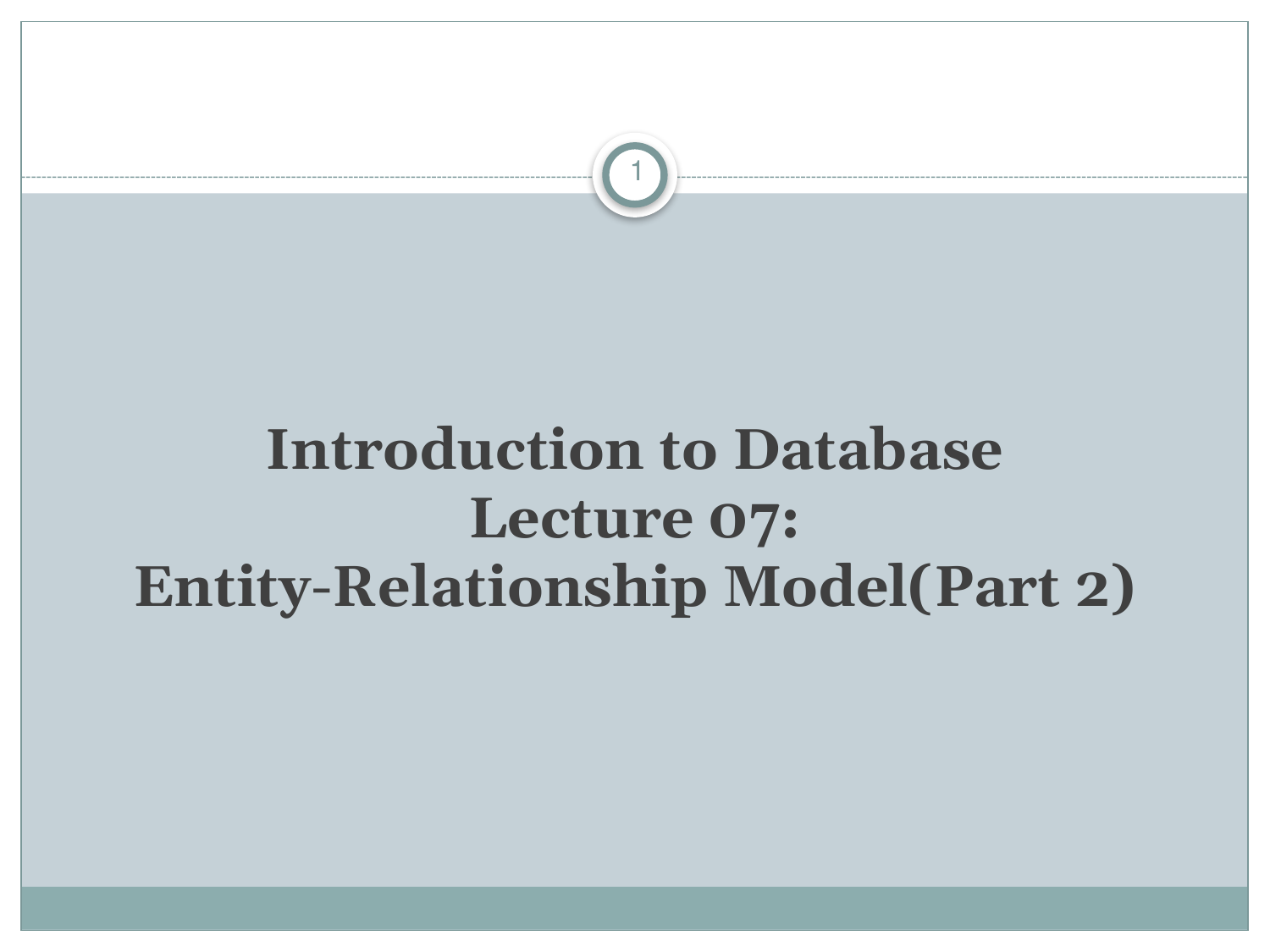

1
# Introduction to Database Lecture 07: Entity-Relationship Model(Part 2)